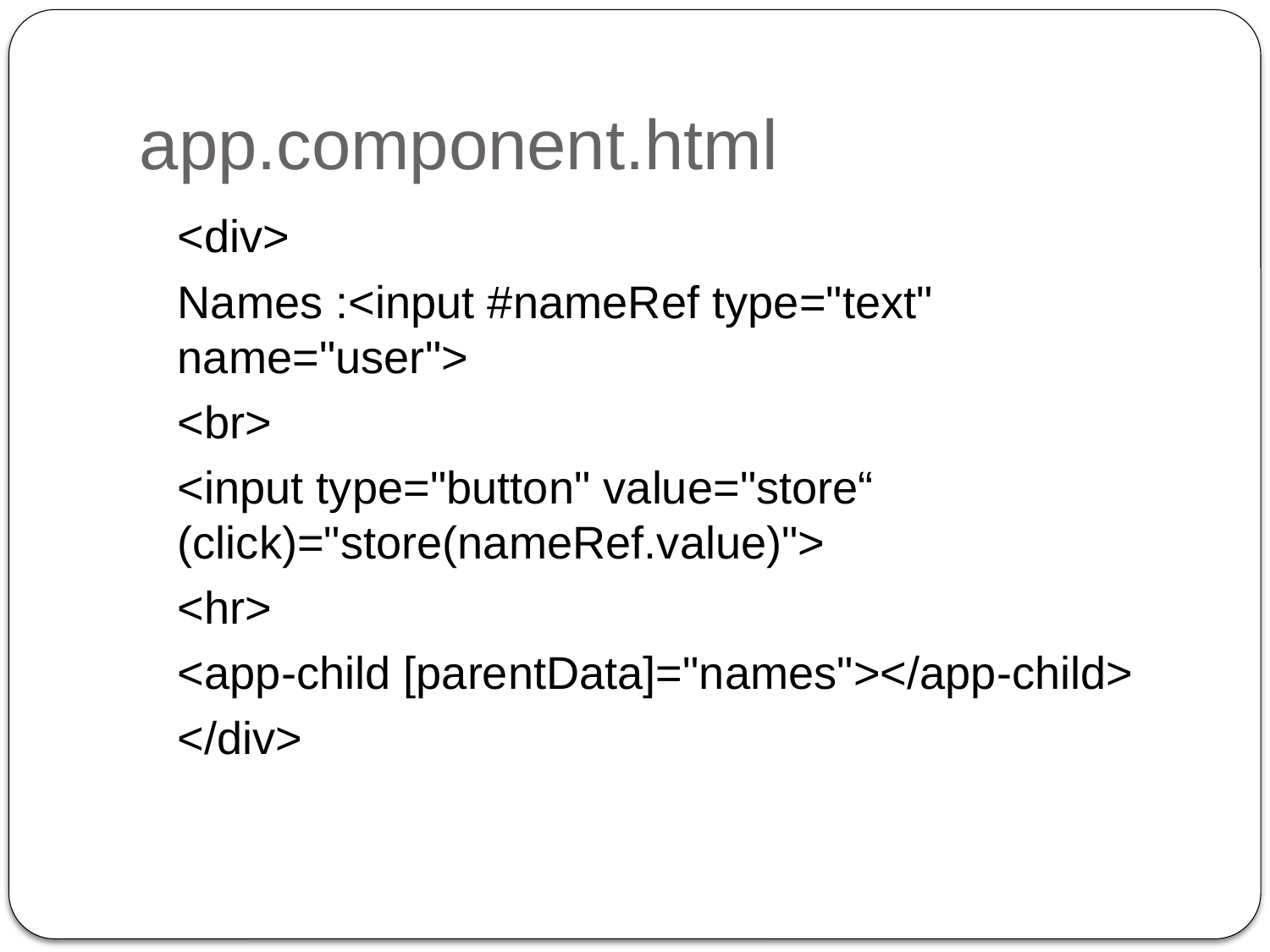

# app.component.html
	<div>
	Names :<input #nameRef type="text" name="user">
	<br>
	<input type="button" value="store“ (click)="store(nameRef.value)">
	<hr>
	<app-child [parentData]="names"></app-child>
	</div>